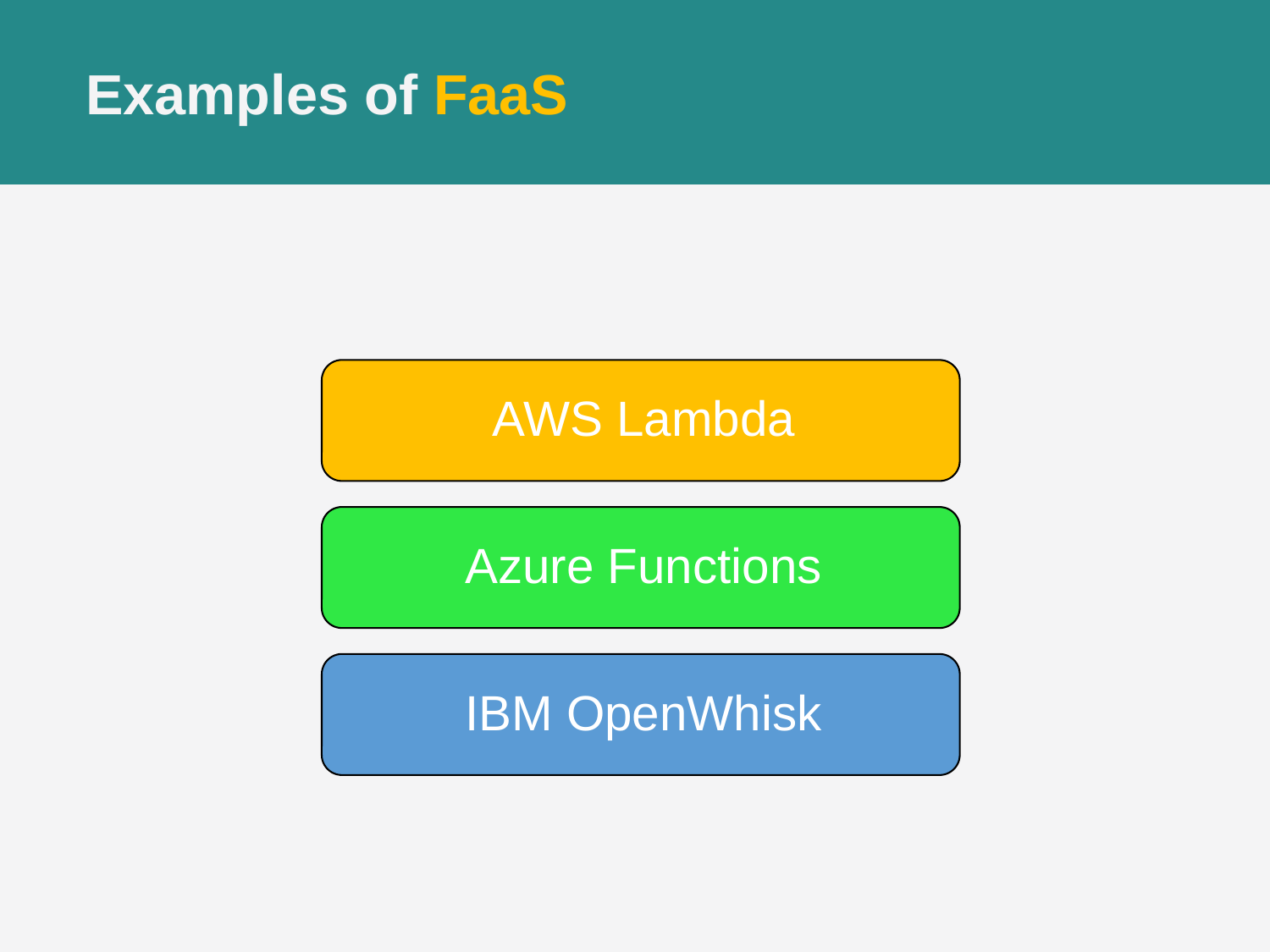

# Examples of FaaS
AWS Lambda
Azure Functions
IBM OpenWhisk